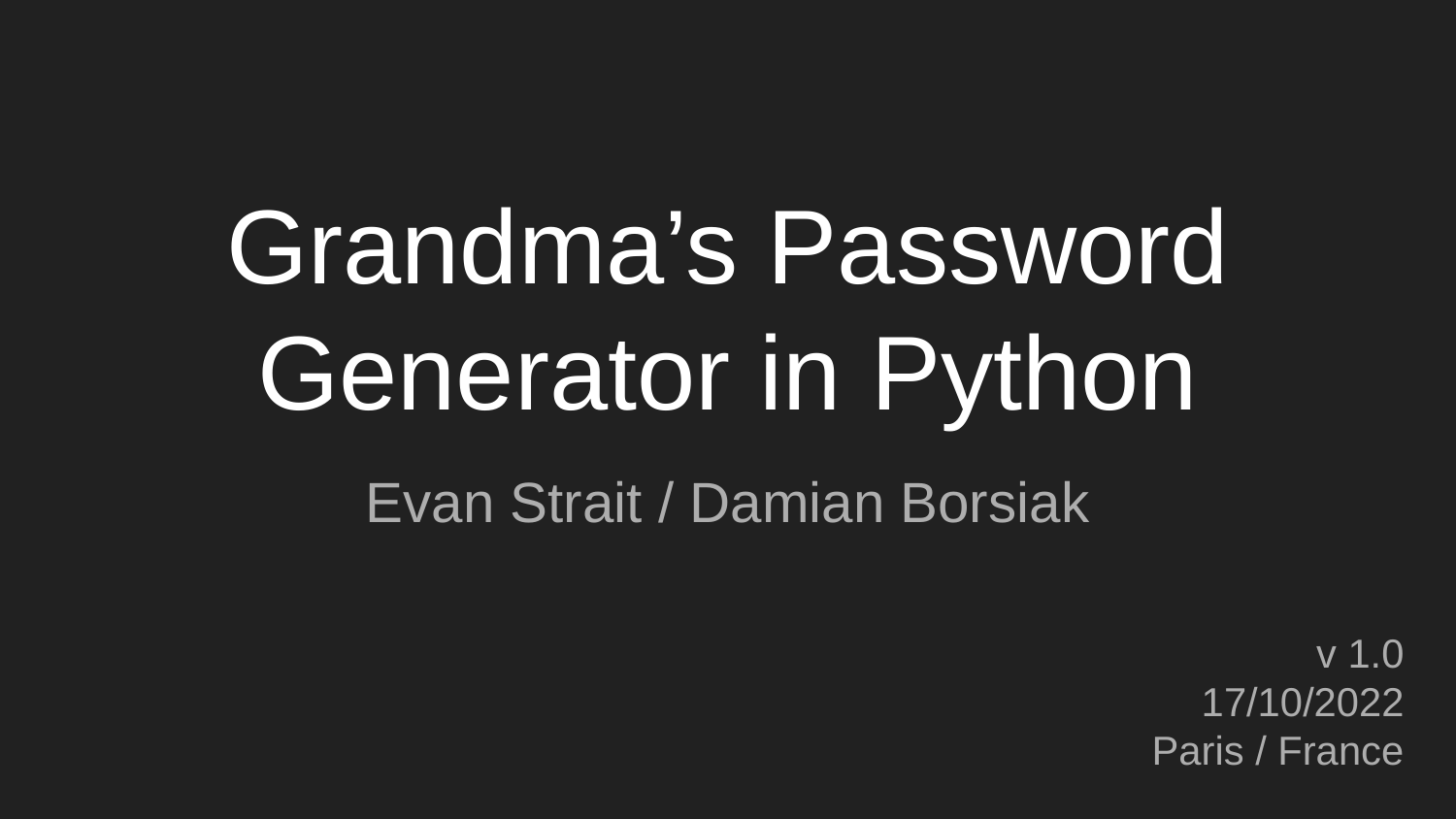

# Grandma’s Password Generator in Python
Evan Strait / Damian Borsiak
v 1.0 17/10/2022
Paris / France